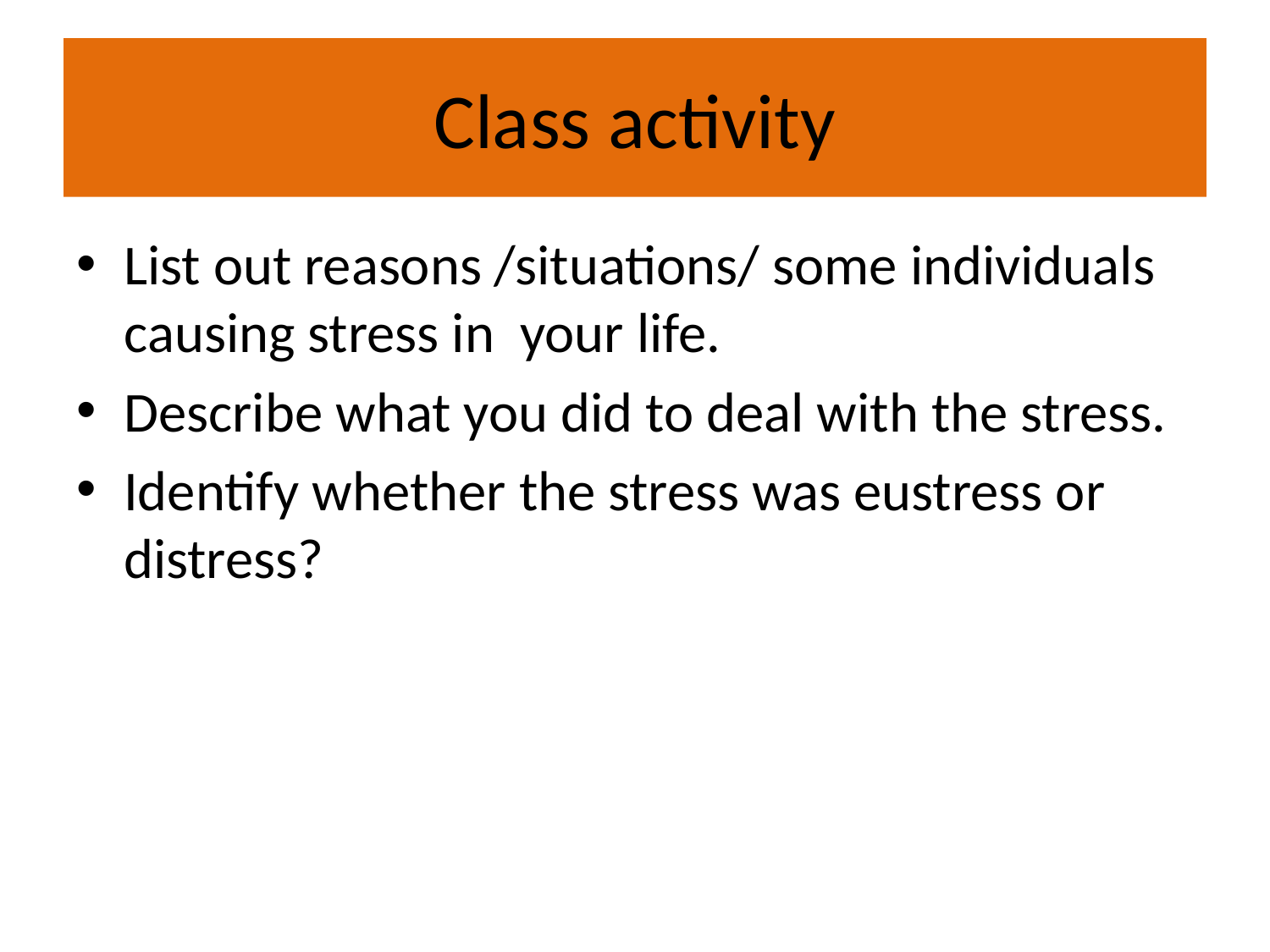

# Class activity
List out reasons /situations/ some individuals  causing stress in  your life.
Describe what you did to deal with the stress.
Identify whether the stress was eustress or distress?